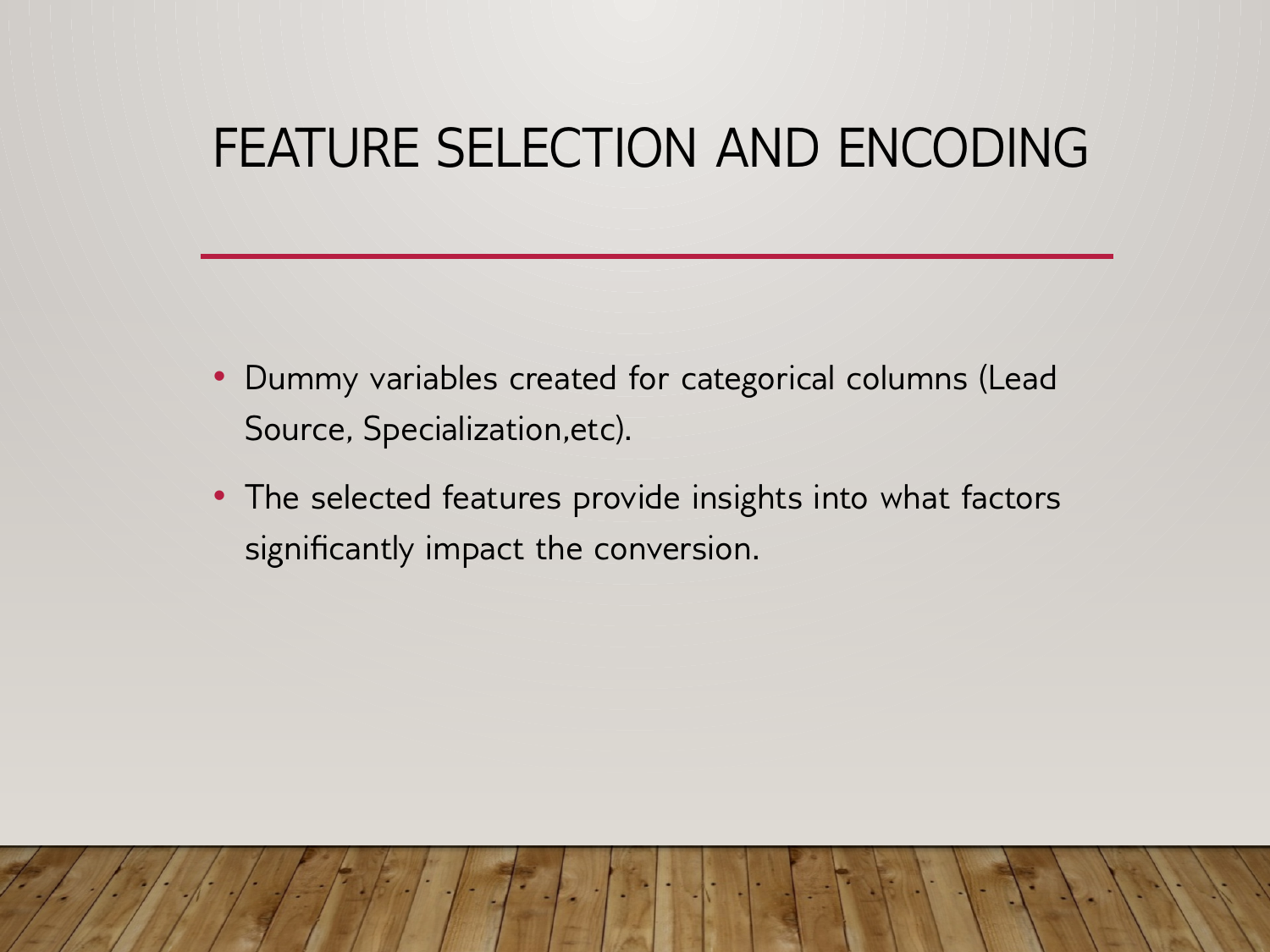

# Feature Selection and Encoding

Dummy variables created for categorical columns (Lead Source, Specialization,etc).
The selected features provide insights into what factors significantly impact the conversion.